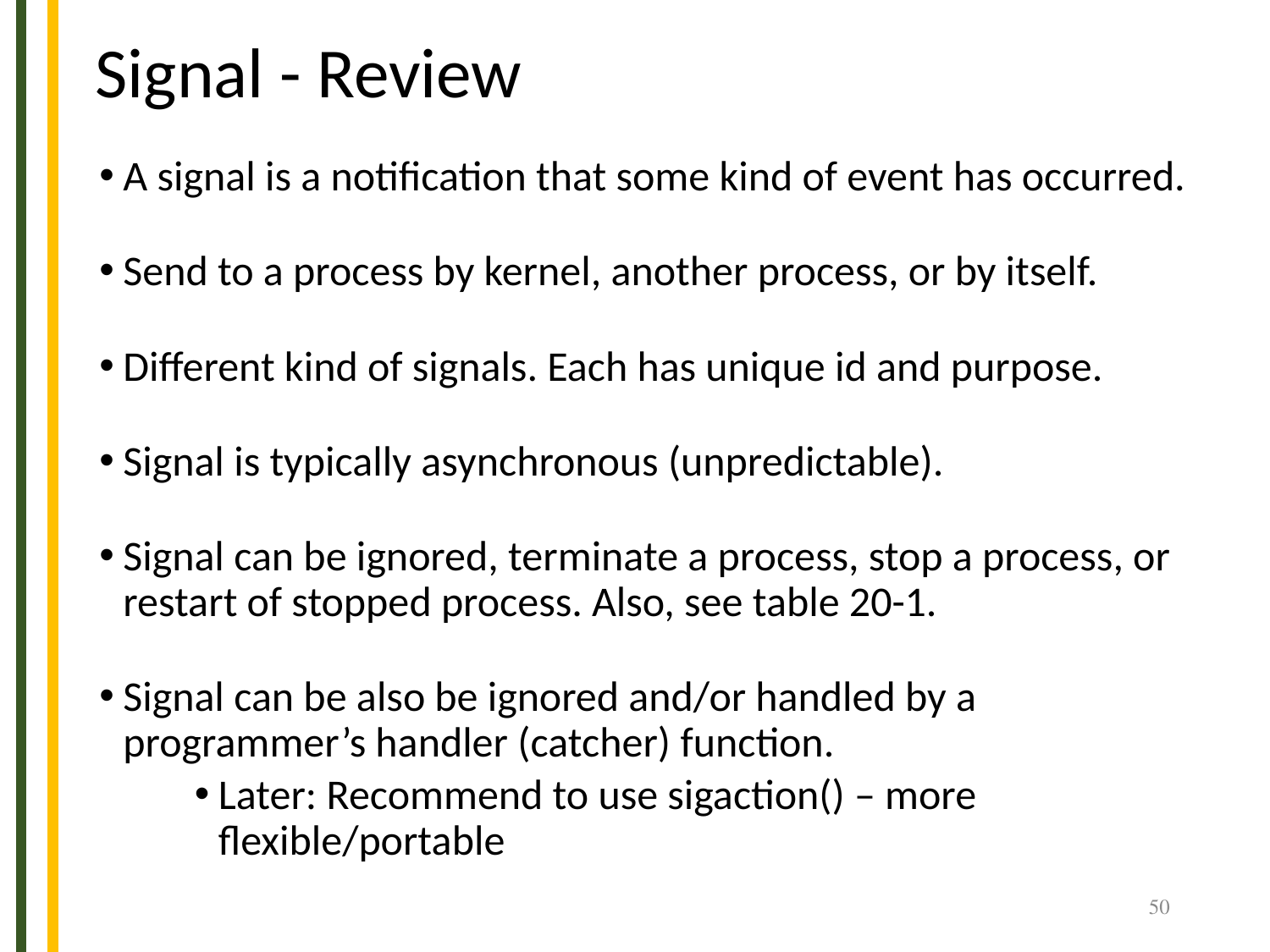

# Signal - Review
A signal is a notification that some kind of event has occurred.

Send to a process by kernel, another process, or by itself.

Different kind of signals. Each has unique id and purpose.

Signal is typically asynchronous (unpredictable).

Signal can be ignored, terminate a process, stop a process, or restart of stopped process. Also, see table 20-1.

Signal can be also be ignored and/or handled by a programmer’s handler (catcher) function.
Later: Recommend to use sigaction() – more flexible/portable
50